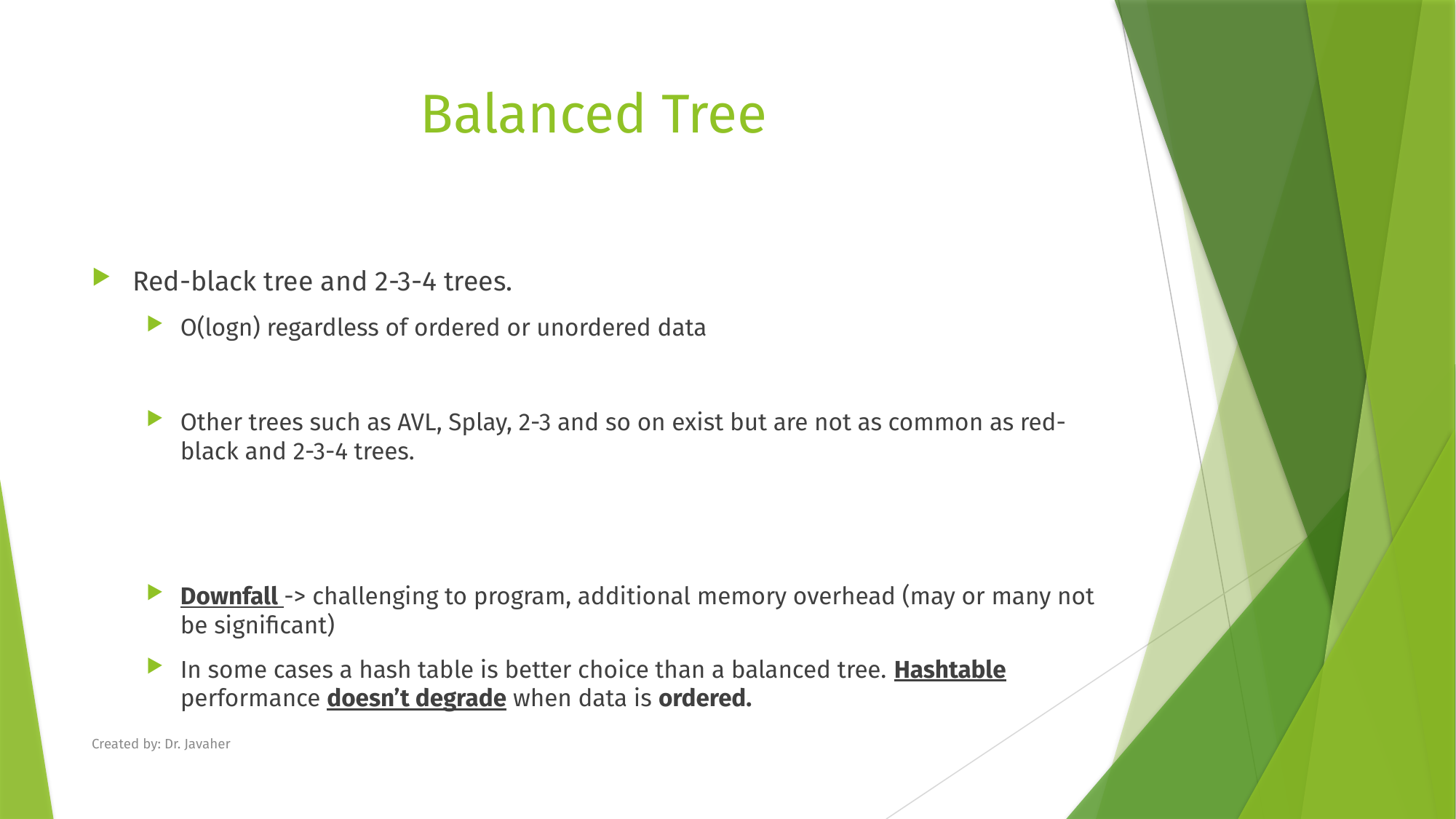

# Balanced Tree
Red-black tree and 2-3-4 trees.
O(logn) regardless of ordered or unordered data

Other trees such as AVL, Splay, 2-3 and so on exist but are not as common as red-black and 2-3-4 trees.

Downfall -> challenging to program, additional memory overhead (may or many not be significant)
In some cases a hash table is better choice than a balanced tree. Hashtable performance doesn’t degrade when data is ordered.
Created by: Dr. Javaher